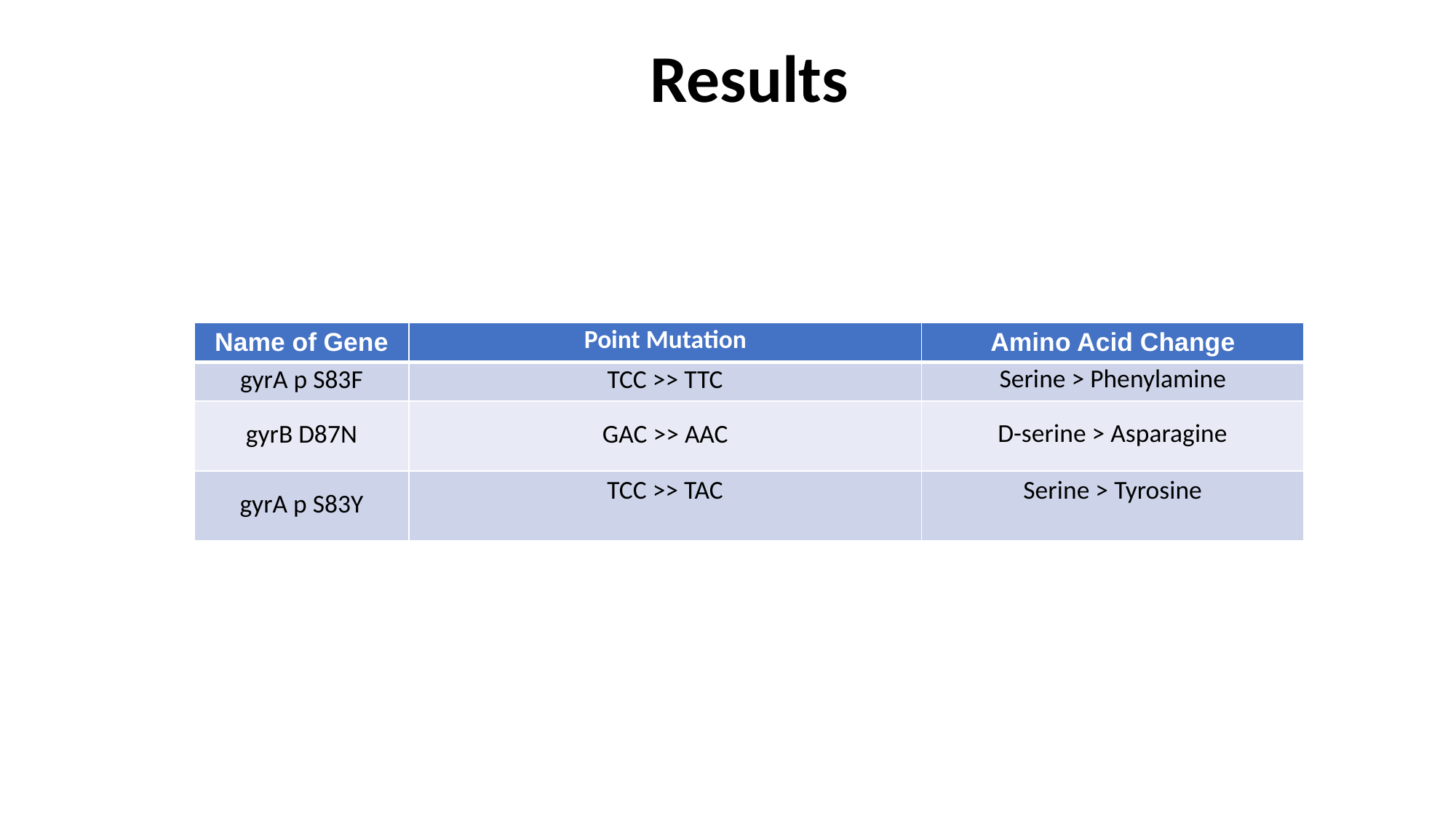

# Results
| Name of Gene | Point Mutation | Amino Acid Change |
| --- | --- | --- |
| gyrA p S83F | TCC >> TTC | Serine > Phenylamine |
| gyrB D87N | GAC >> AAC | D-serine > Asparagine |
| gyrA p S83Y | TCC >> TAC | Serine > Tyrosine |